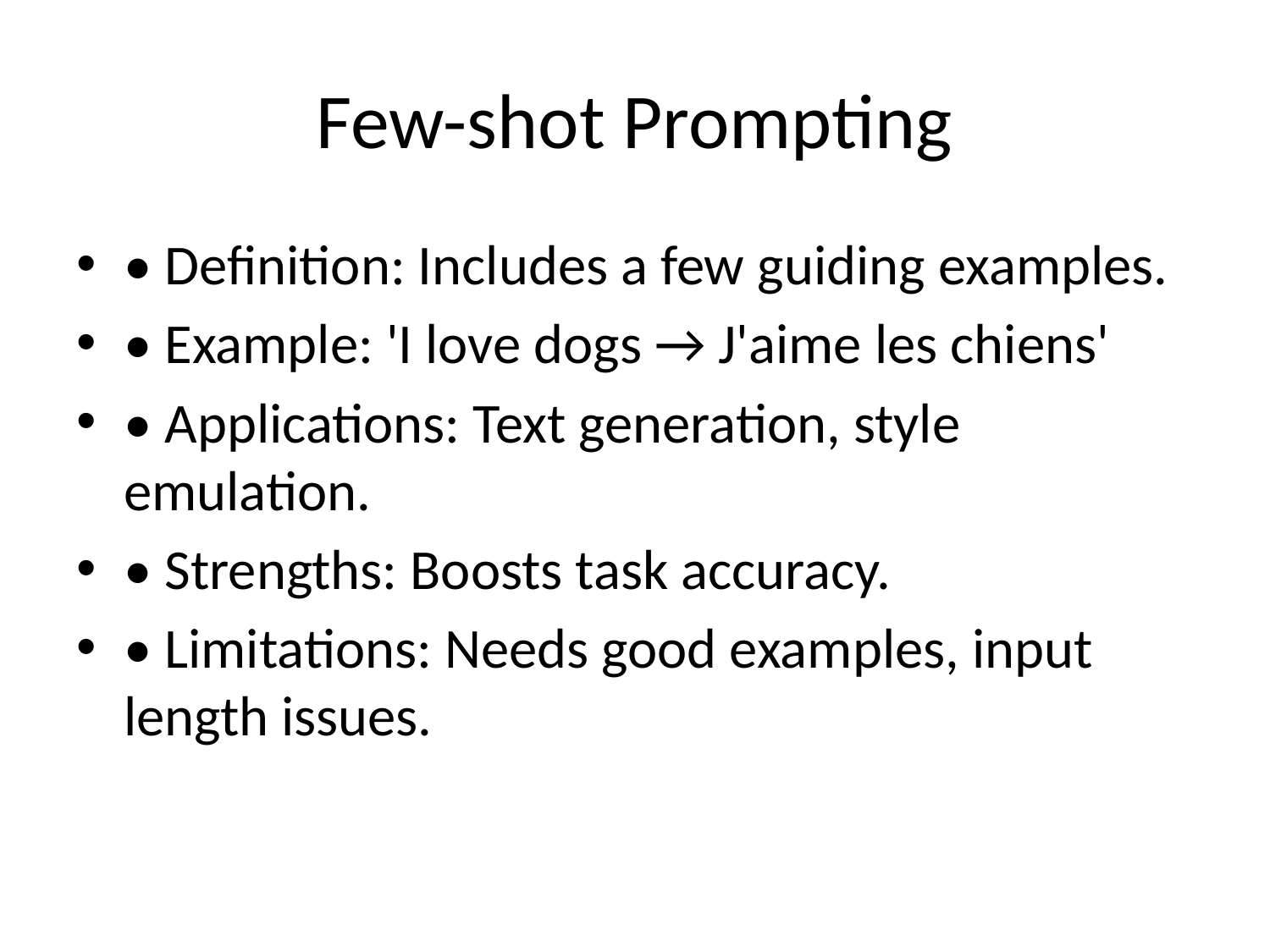

# Few-shot Prompting
• Definition: Includes a few guiding examples.
• Example: 'I love dogs → J'aime les chiens'
• Applications: Text generation, style emulation.
• Strengths: Boosts task accuracy.
• Limitations: Needs good examples, input length issues.